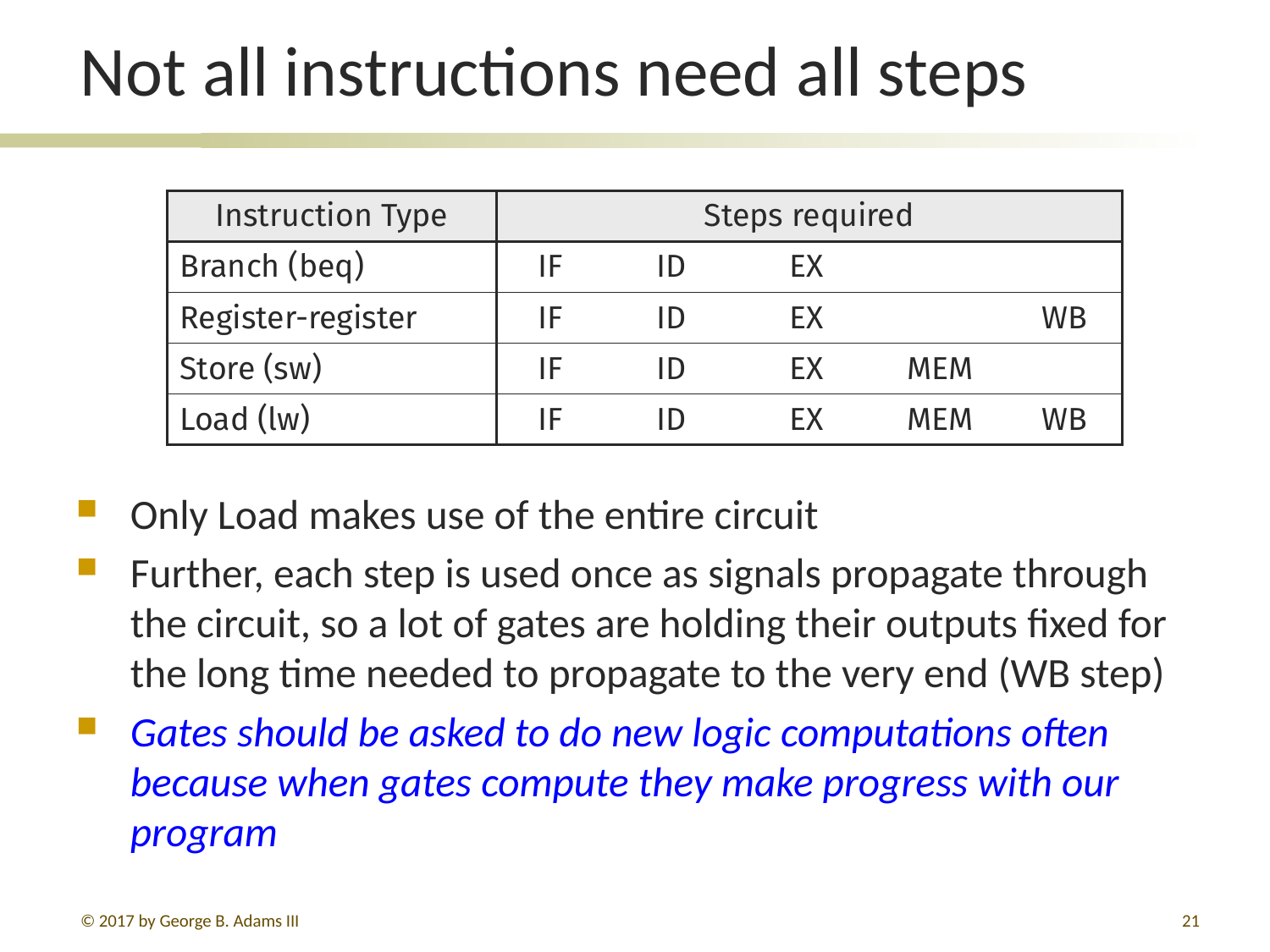

# Not all instructions need all steps
| Instruction Type | Steps required |  |  |  |  |
| --- | --- | --- | --- | --- | --- |
| Branch (beq) | IF | ID | EX |  |  |
| Register-register | IF | ID | EX |  | WB |
| Store (sw) | IF | ID | EX | MEM |  |
| Load (lw) | IF | ID | EX | MEM | WB |

Only Load makes use of the entire circuit
Further, each step is used once as signals propagate through the circuit, so a lot of gates are holding their outputs fixed for the long time needed to propagate to the very end (WB step)
Gates should be asked to do new logic computations often because when gates compute they make progress with our program

© 2017 by George B. Adams III
21